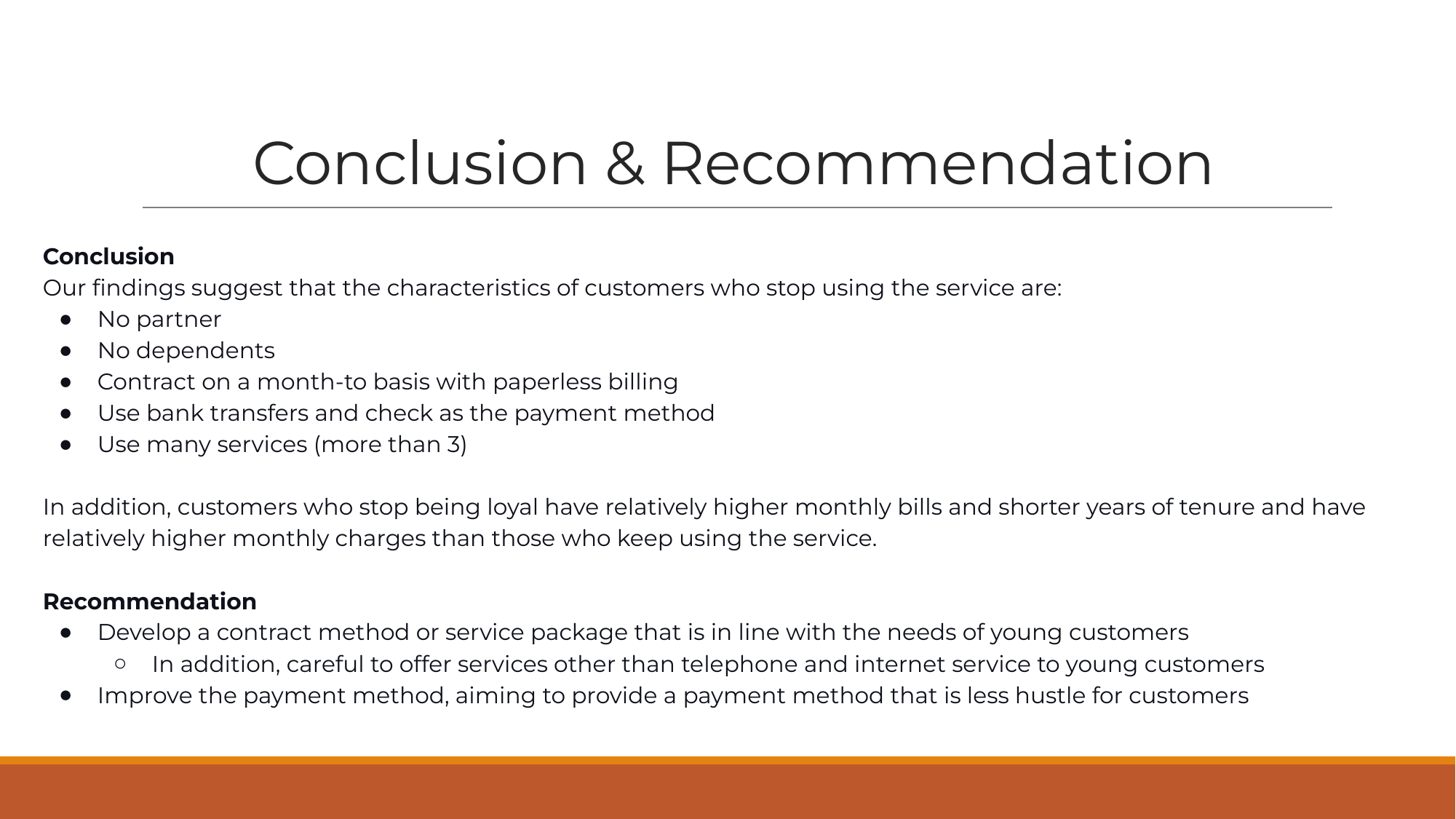

Conclusion & Recommendation
Conclusion
Our findings suggest that the characteristics of customers who stop using the service are:
No partner
No dependents
Contract on a month-to basis with paperless billing
Use bank transfers and check as the payment method
Use many services (more than 3)

In addition, customers who stop being loyal have relatively higher monthly bills and shorter years of tenure and have relatively higher monthly charges than those who keep using the service.

Recommendation
Develop a contract method or service package that is in line with the needs of young customers
In addition, careful to offer services other than telephone and internet service to young customers
Improve the payment method, aiming to provide a payment method that is less hustle for customers